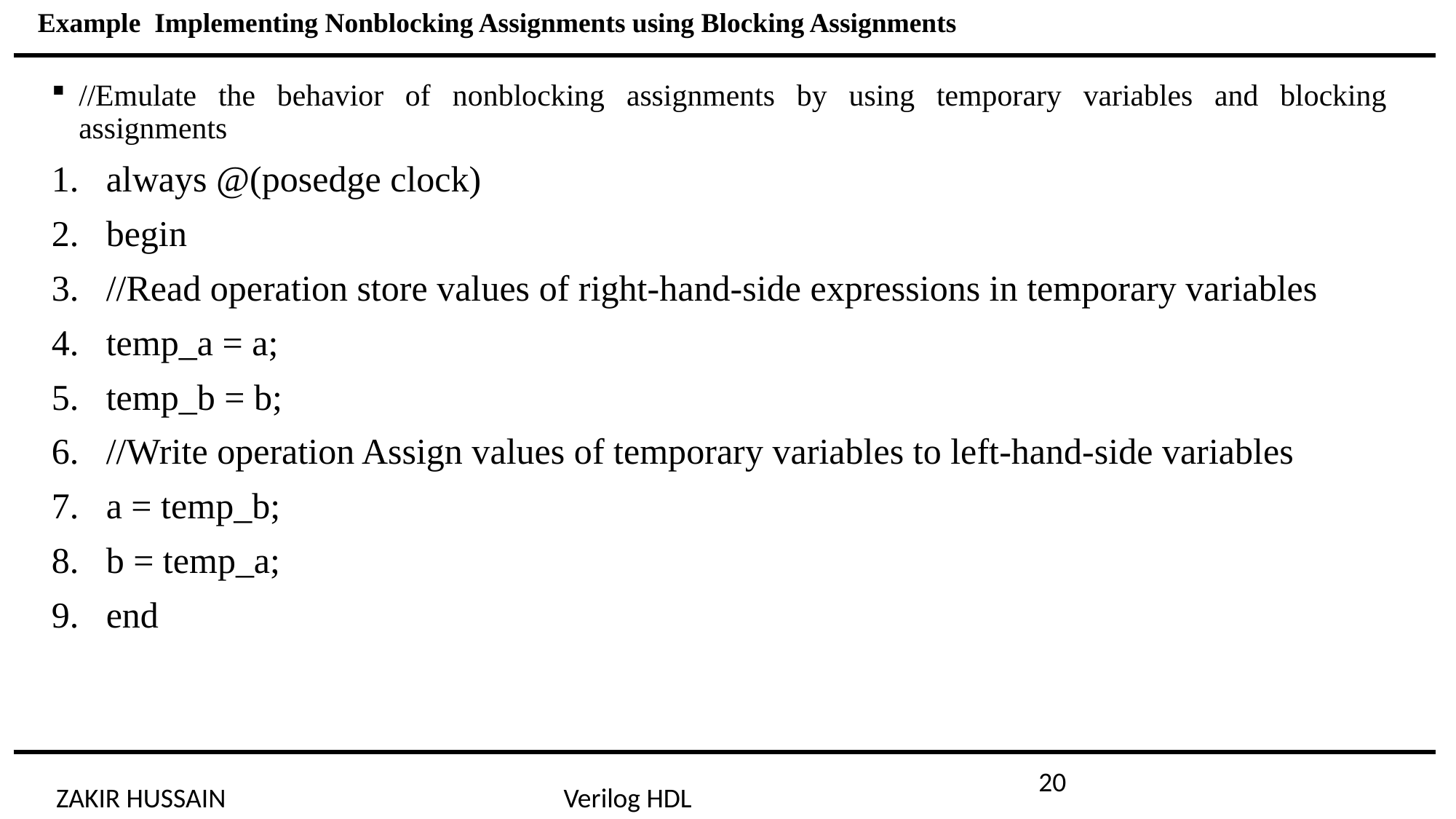

Example  Implementing Nonblocking Assignments using Blocking Assignments
//Emulate the behavior of nonblocking assignments by using temporary variables and blocking assignments
always @(posedge clock)
begin
//Read operation store values of right-hand-side expressions in temporary variables
temp_a = a;
temp_b = b;
//Write operation Assign values of temporary variables to left-hand-side variables
a = temp_b;
b = temp_a;
end
20